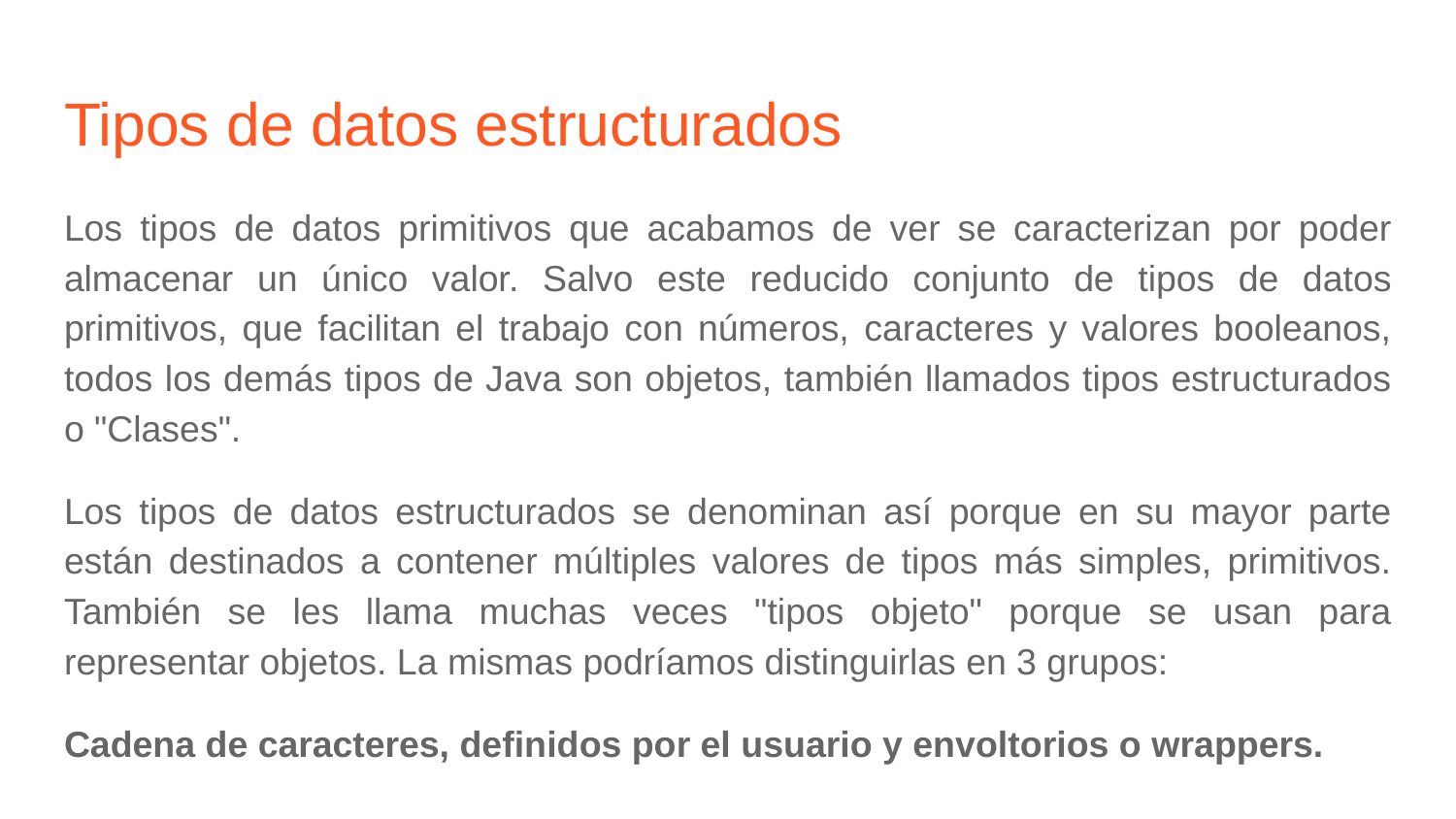

# Tipos de datos estructurados
Los tipos de datos primitivos que acabamos de ver se caracterizan por poder almacenar un único valor. Salvo este reducido conjunto de tipos de datos primitivos, que facilitan el trabajo con números, caracteres y valores booleanos, todos los demás tipos de Java son objetos, también llamados tipos estructurados o "Clases".
Los tipos de datos estructurados se denominan así porque en su mayor parte están destinados a contener múltiples valores de tipos más simples, primitivos. También se les llama muchas veces "tipos objeto" porque se usan para representar objetos. La mismas podríamos distinguirlas en 3 grupos:
Cadena de caracteres, definidos por el usuario y envoltorios o wrappers.